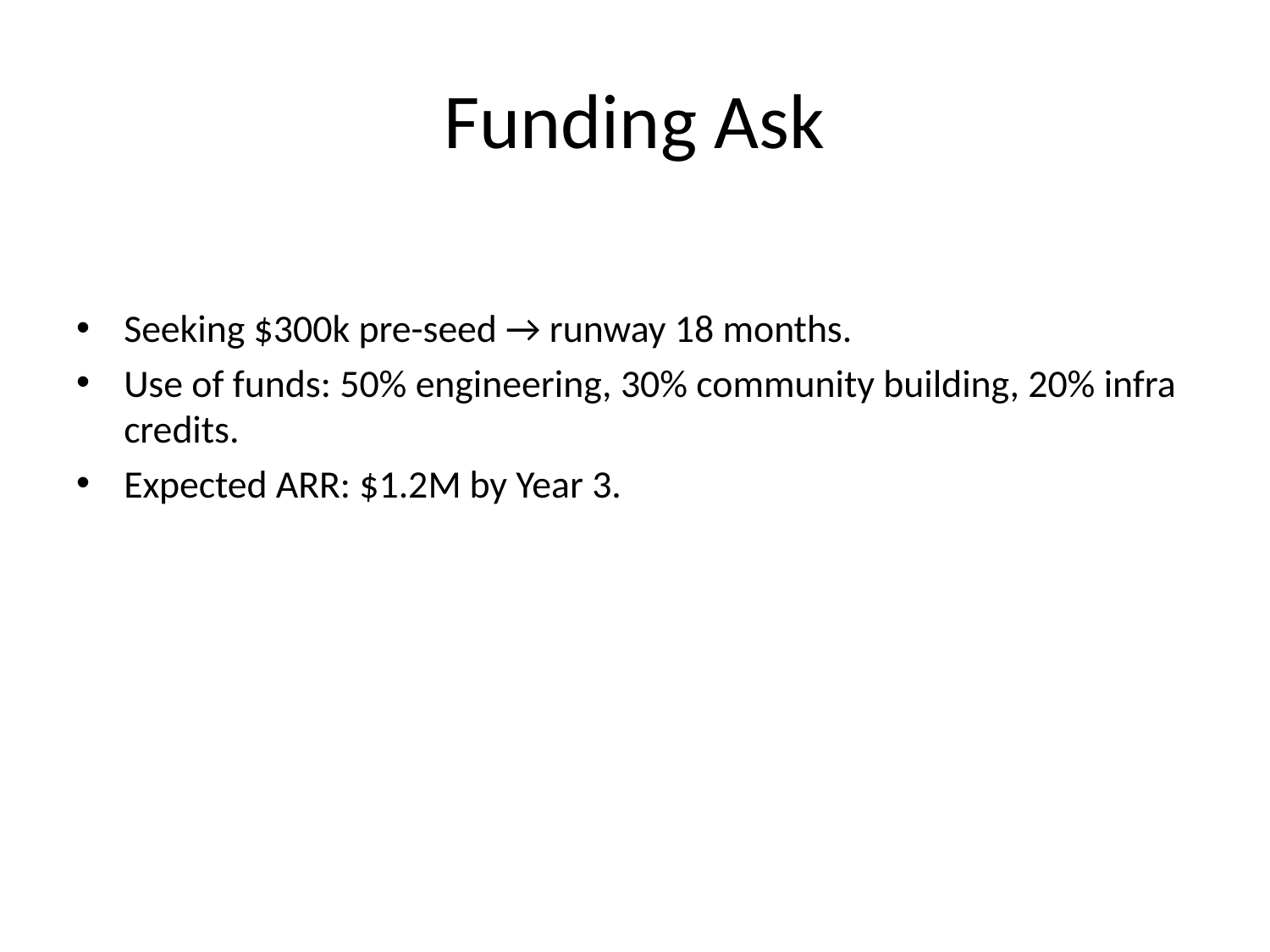

# Funding Ask

Seeking $300k pre-seed → runway 18 months.
Use of funds: 50% engineering, 30% community building, 20% infra credits.
Expected ARR: $1.2M by Year 3.